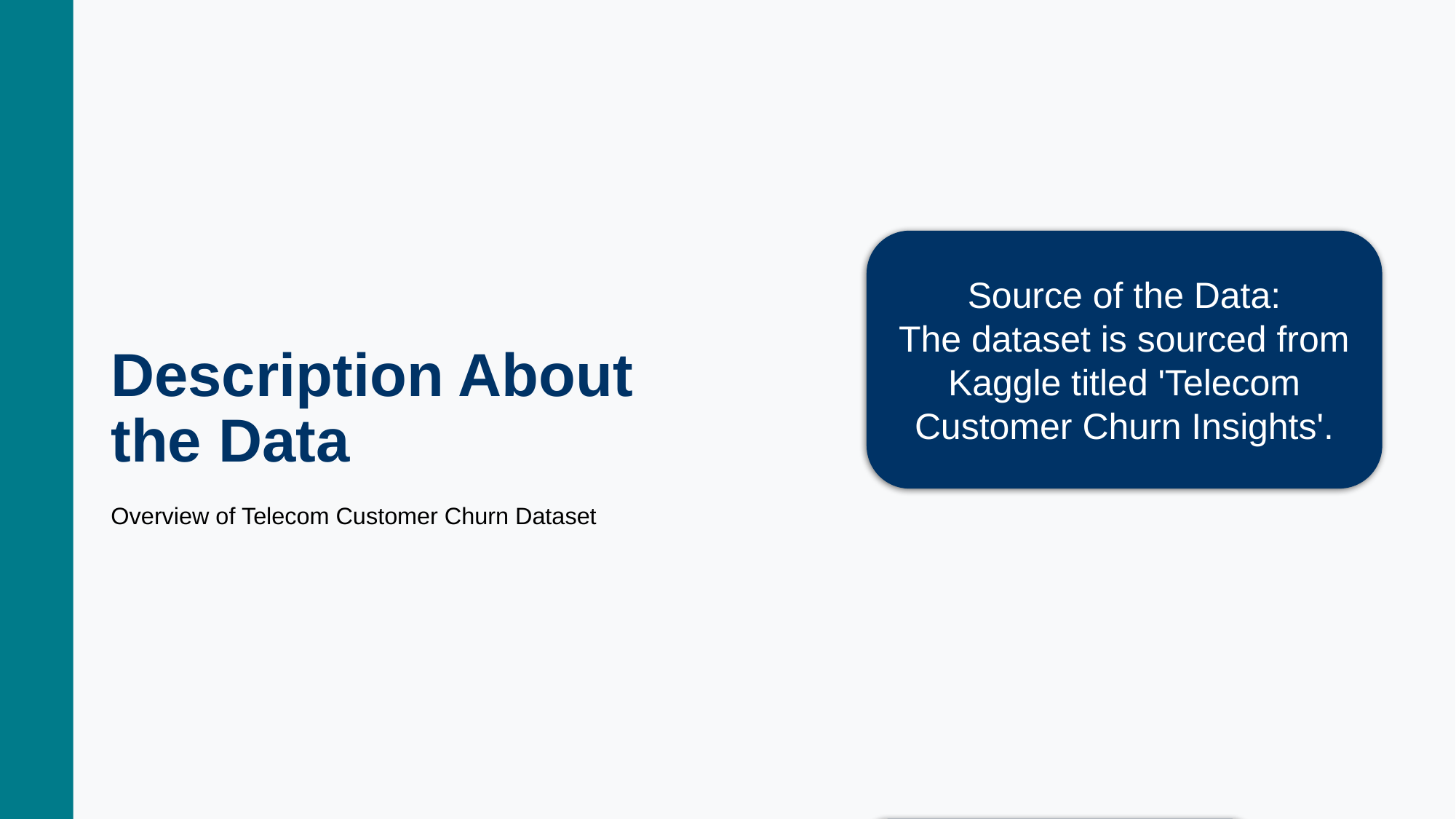

Source of the Data:
The dataset is sourced from Kaggle titled 'Telecom Customer Churn Insights'.
# Description About the Data
Overview of Telecom Customer Churn Dataset
Dataset Size:
The dataset comprises 1,000 rows and 10 columns, providing a solid sample for analysis.